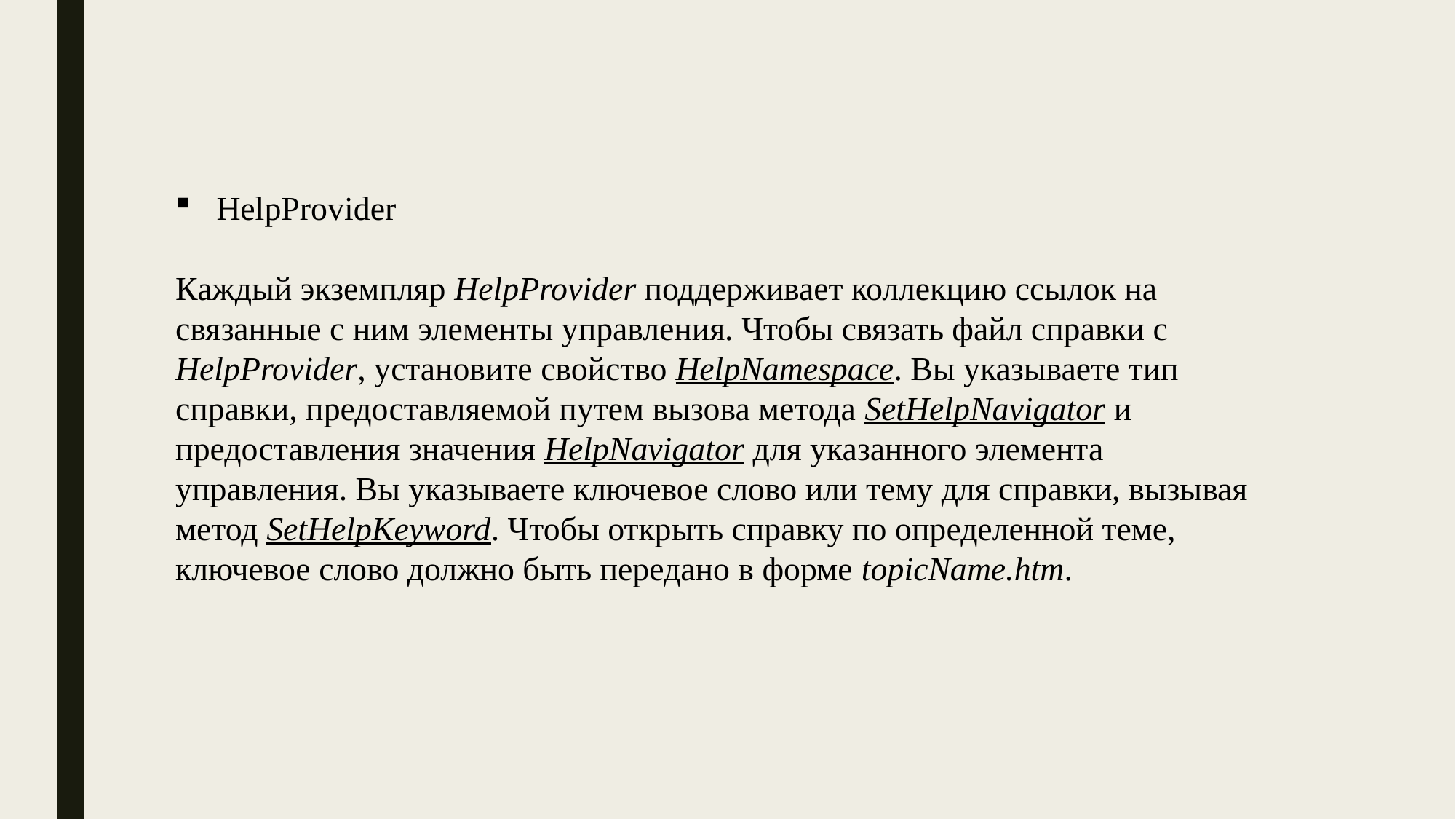

HelpProvider

Каждый экземпляр HelpProvider поддерживает коллекцию ссылок на связанные с ним элементы управления. Чтобы связать файл справки с HelpProvider, установите свойство HelpNamespace. Вы указываете тип справки, предоставляемой путем вызова метода SetHelpNavigator и предоставления значения HelpNavigator для указанного элемента управления. Вы указываете ключевое слово или тему для справки, вызывая метод SetHelpKeyword. Чтобы открыть справку по определенной теме, ключевое слово должно быть передано в форме topicName.htm.